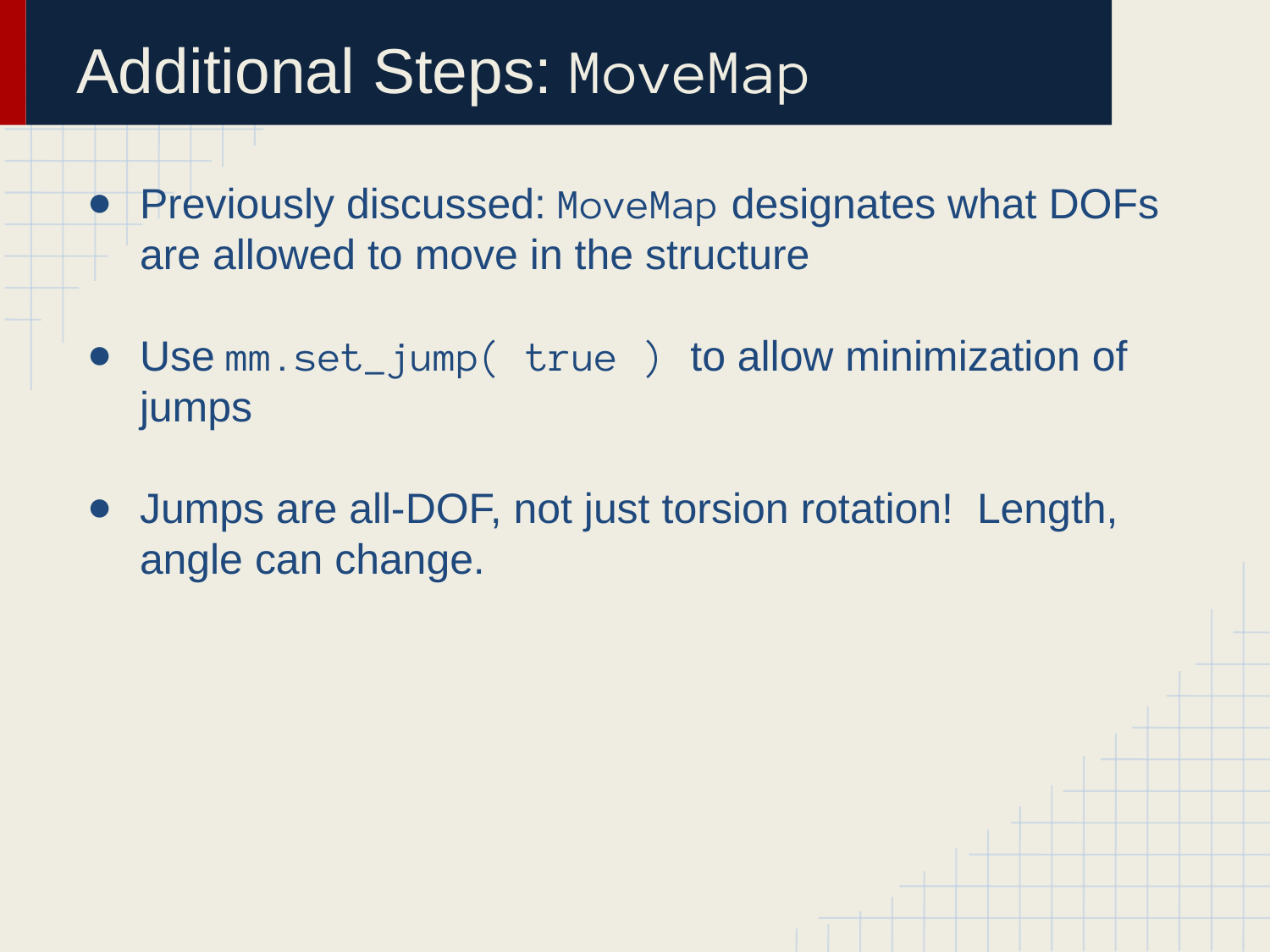

# Additional Steps: MoveMap
Previously discussed: MoveMap designates what DOFs are allowed to move in the structure

Use mm.set_jump( true ) to allow minimization of jumps

Jumps are all-DOF, not just torsion rotation!  Length, angle can change.